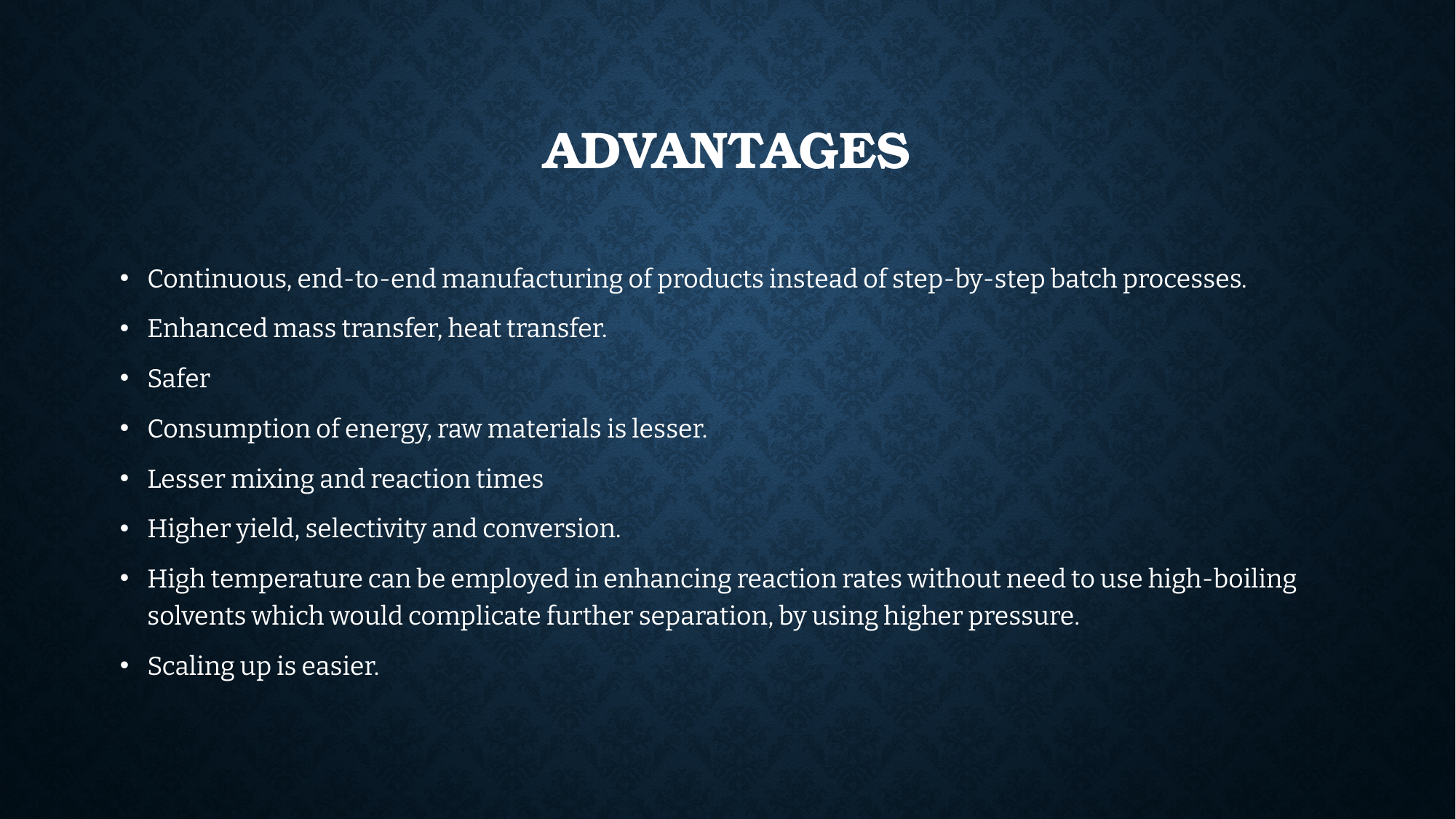

# Advantages
Continuous, end-to-end manufacturing of products instead of step-by-step batch processes.
Enhanced mass transfer, heat transfer.
Safer
Consumption of energy, raw materials is lesser.
Lesser mixing and reaction times
Higher yield, selectivity and conversion.
High temperature can be employed in enhancing reaction rates without need to use high-boiling solvents which would complicate further separation, by using higher pressure.
Scaling up is easier.